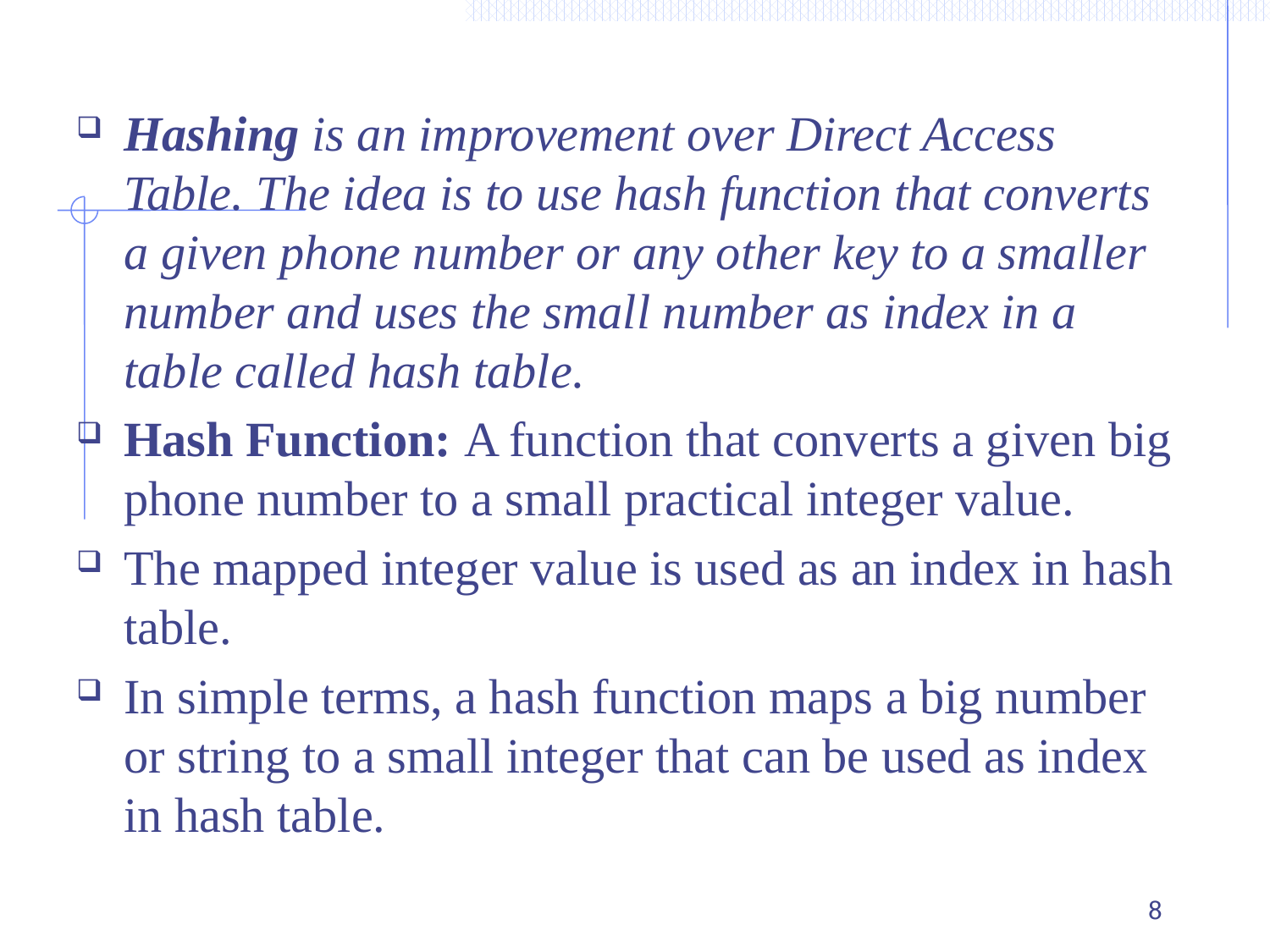

Hashing is an improvement over Direct Access Table. The idea is to use hash function that converts a given phone number or any other key to a smaller number and uses the small number as index in a table called hash table.
Hash Function: A function that converts a given big phone number to a small practical integer value.
The mapped integer value is used as an index in hash table.
In simple terms, a hash function maps a big number or string to a small integer that can be used as index in hash table.
8